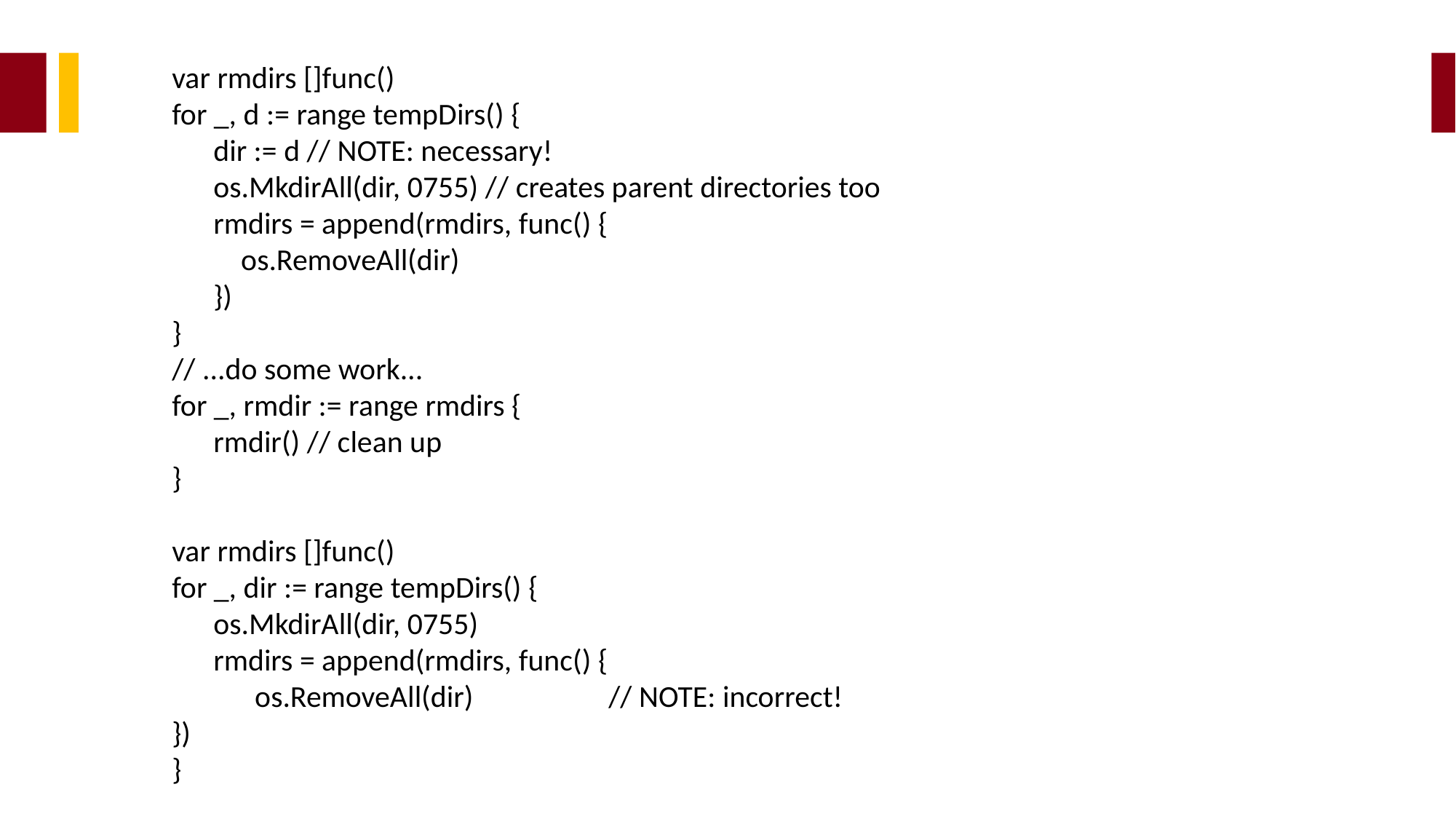

var rmdirs []func()
for _, d := range tempDirs() {
      dir := d // NOTE: necessary!
      os.MkdirAll(dir, 0755) // creates parent directories too
      rmdirs = append(rmdirs, func() {
          os.RemoveAll(dir)
      })
}
// ...do some work...
for _, rmdir := range rmdirs {
      rmdir() // clean up
}

var rmdirs []func()
for _, dir := range tempDirs() {
      os.MkdirAll(dir, 0755)
      rmdirs = append(rmdirs, func() {
            os.RemoveAll(dir) 		// NOTE: incorrect!
})
}